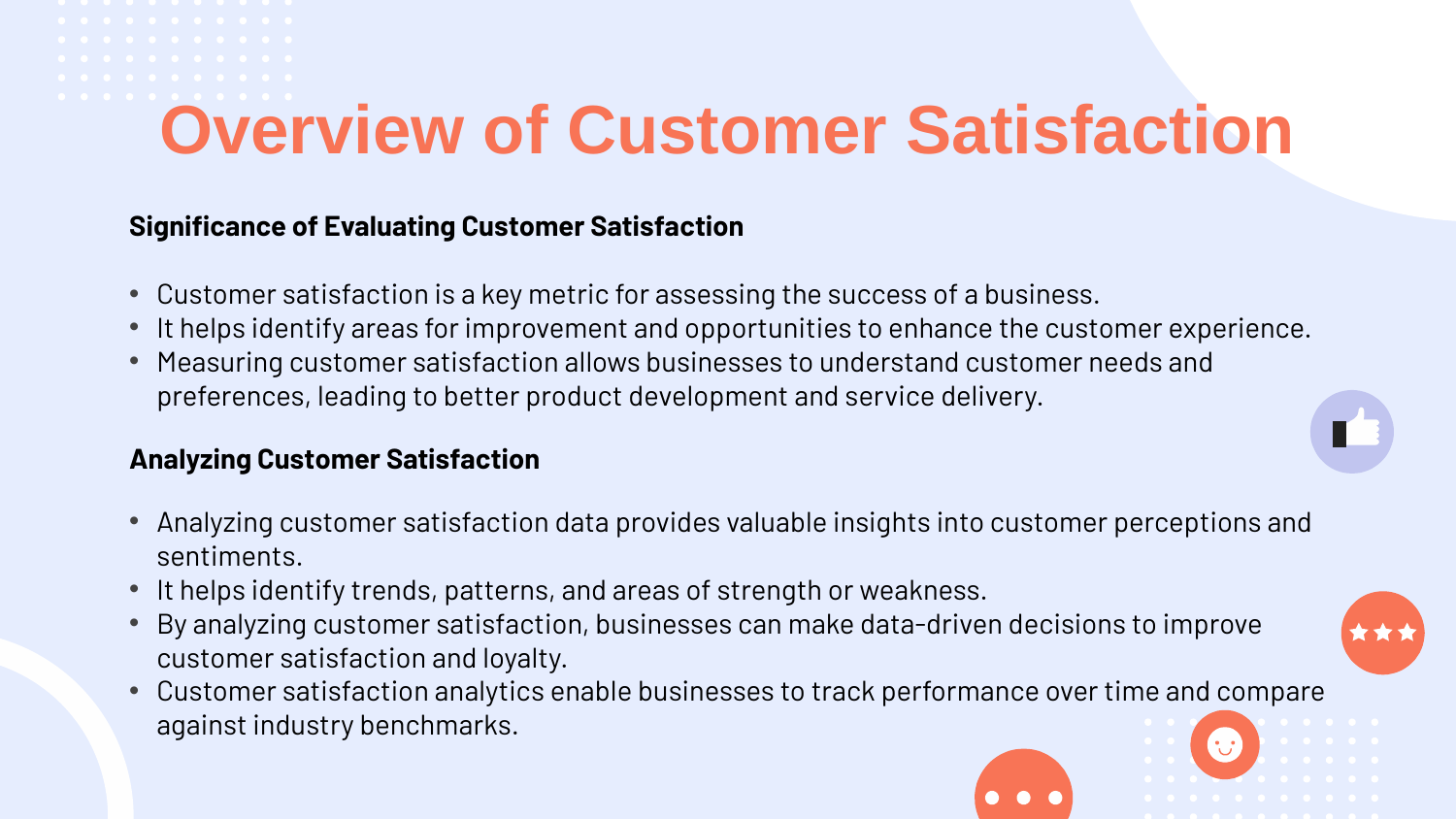

# Overview of Customer Satisfaction
Significance of Evaluating Customer Satisfaction

Customer satisfaction is a key metric for assessing the success of a business.
It helps identify areas for improvement and opportunities to enhance the customer experience.
Measuring customer satisfaction allows businesses to understand customer needs and preferences, leading to better product development and service delivery.

Analyzing Customer Satisfaction

Analyzing customer satisfaction data provides valuable insights into customer perceptions and sentiments.
It helps identify trends, patterns, and areas of strength or weakness.
By analyzing customer satisfaction, businesses can make data-driven decisions to improve customer satisfaction and loyalty.
Customer satisfaction analytics enable businesses to track performance over time and compare against industry benchmarks.